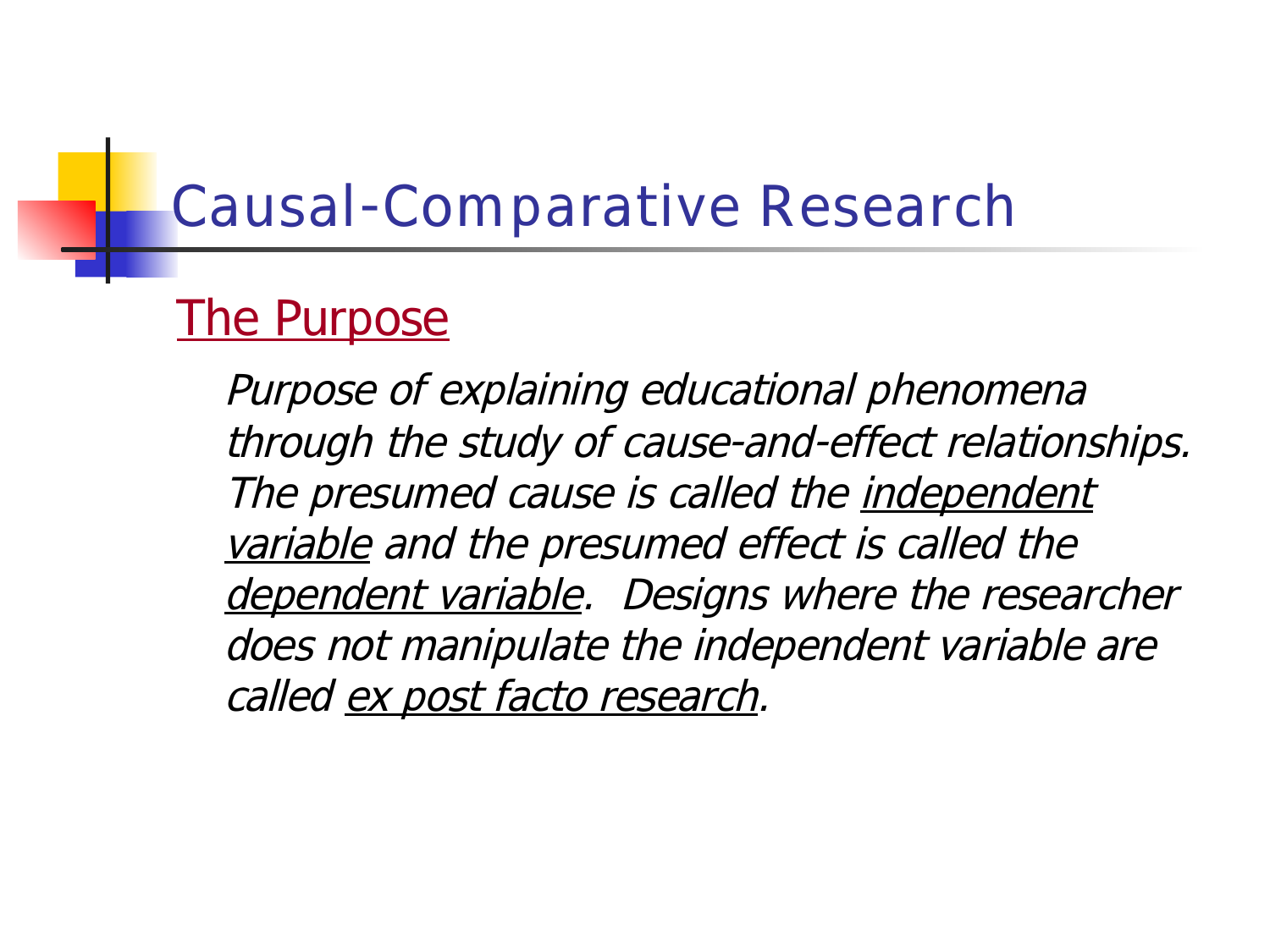

# Causal-Comparative Research
The Purpose
	Purpose of explaining educational phenomena through the study of cause-and-effect relationships.  The presumed cause is called the independent variable and the presumed effect is called the dependent variable.  Designs where the researcher does not manipulate the independent variable are called ex post facto research.